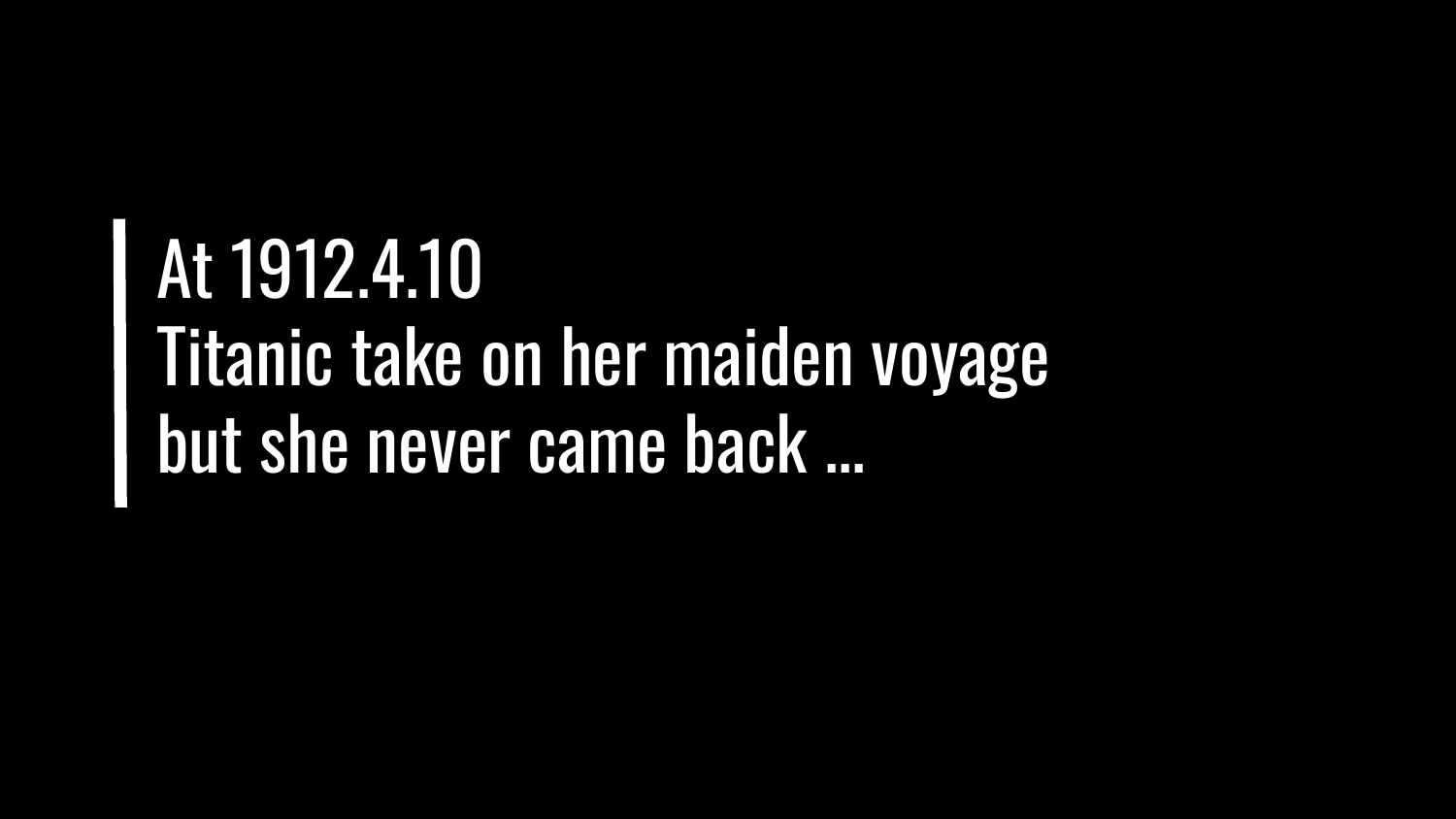

At 1912.4.10
Titanic take on her maiden voyage
but she never came back ...